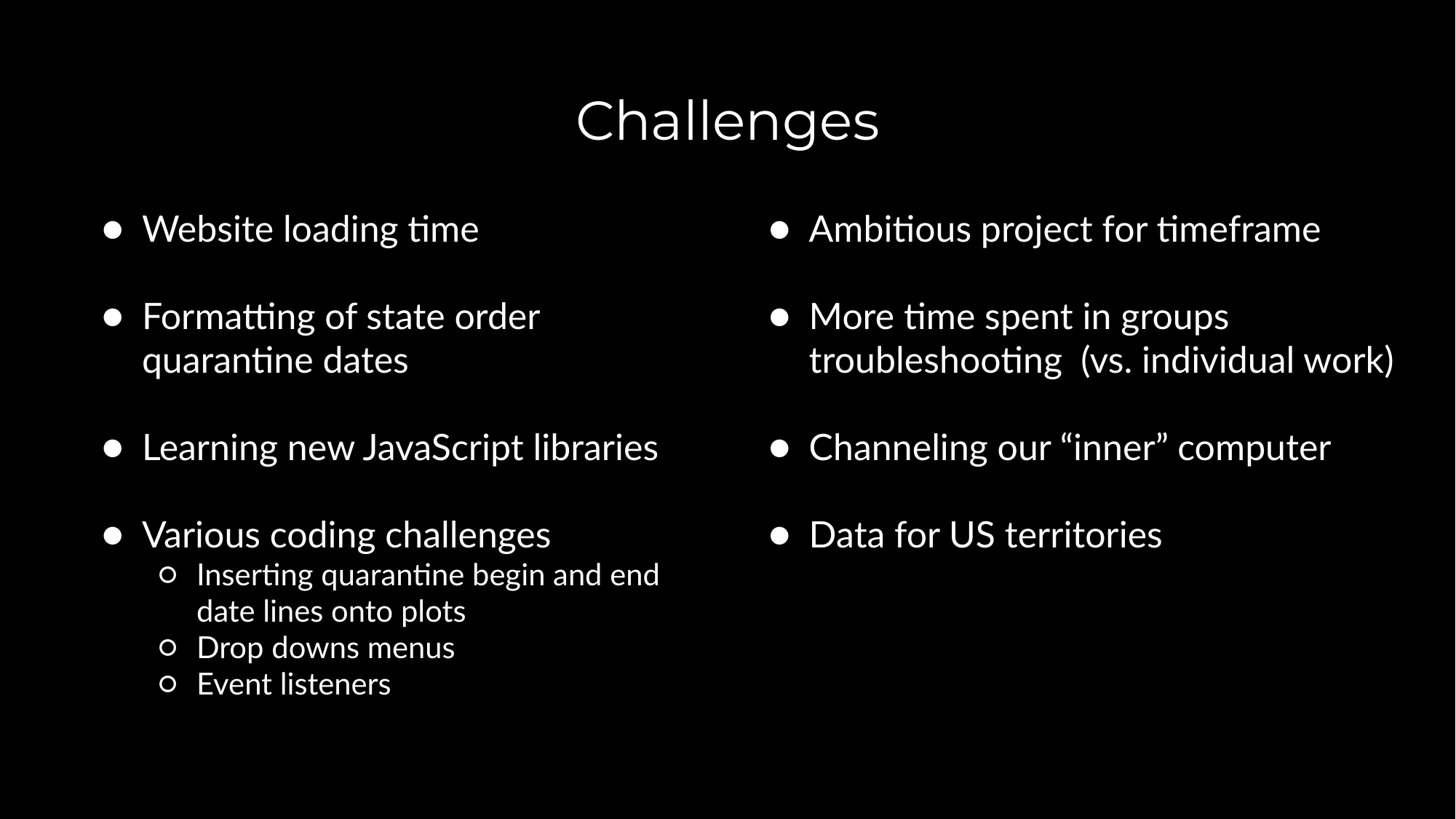

# Challenges
Website loading time

Formatting of state order quarantine dates

Learning new JavaScript libraries

Various coding challenges
Inserting quarantine begin and end date lines onto plots
Drop downs menus
Event listeners

Ambitious project for timeframe

More time spent in groups troubleshooting  (vs. individual work)

Channeling our “inner” computer

Data for US territories